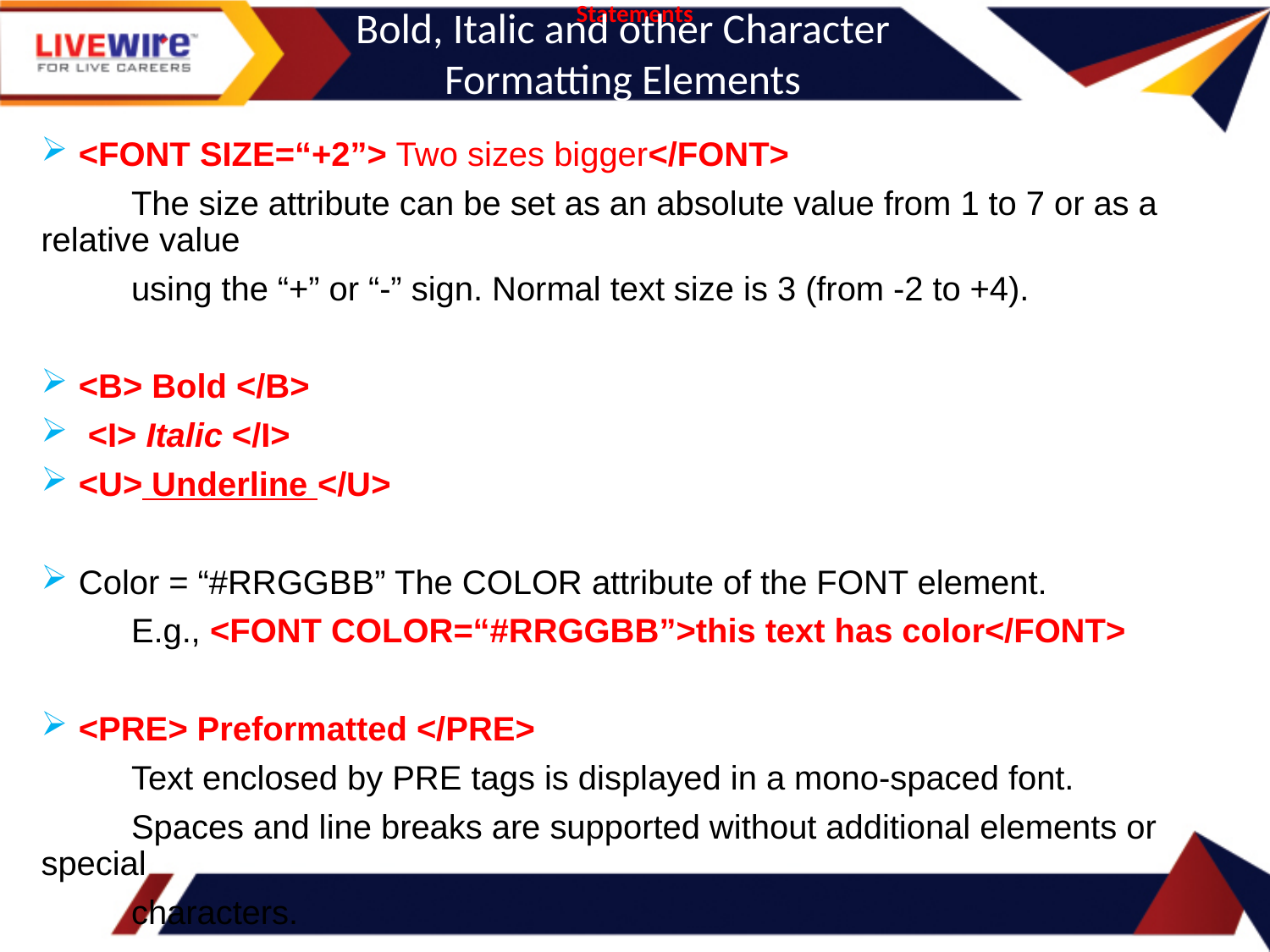

Statements

Bold, Italic and other Character Formatting Elements

<FONT SIZE=“+2”> Two sizes bigger</FONT>
	The size attribute can be set as an absolute value from 1 to 7 or as a relative value
	using the “+” or “-” sign. Normal text size is 3 (from -2 to +4).

<B> Bold </B>
 <I> Italic </I>
<U> Underline </U>

Color = “#RRGGBB” The COLOR attribute of the FONT element.
	E.g., <FONT COLOR=“#RRGGBB”>this text has color</FONT>

<PRE> Preformatted </PRE>
	Text enclosed by PRE tags is displayed in a mono-spaced font.
	Spaces and line breaks are supported without additional elements or special
	characters.